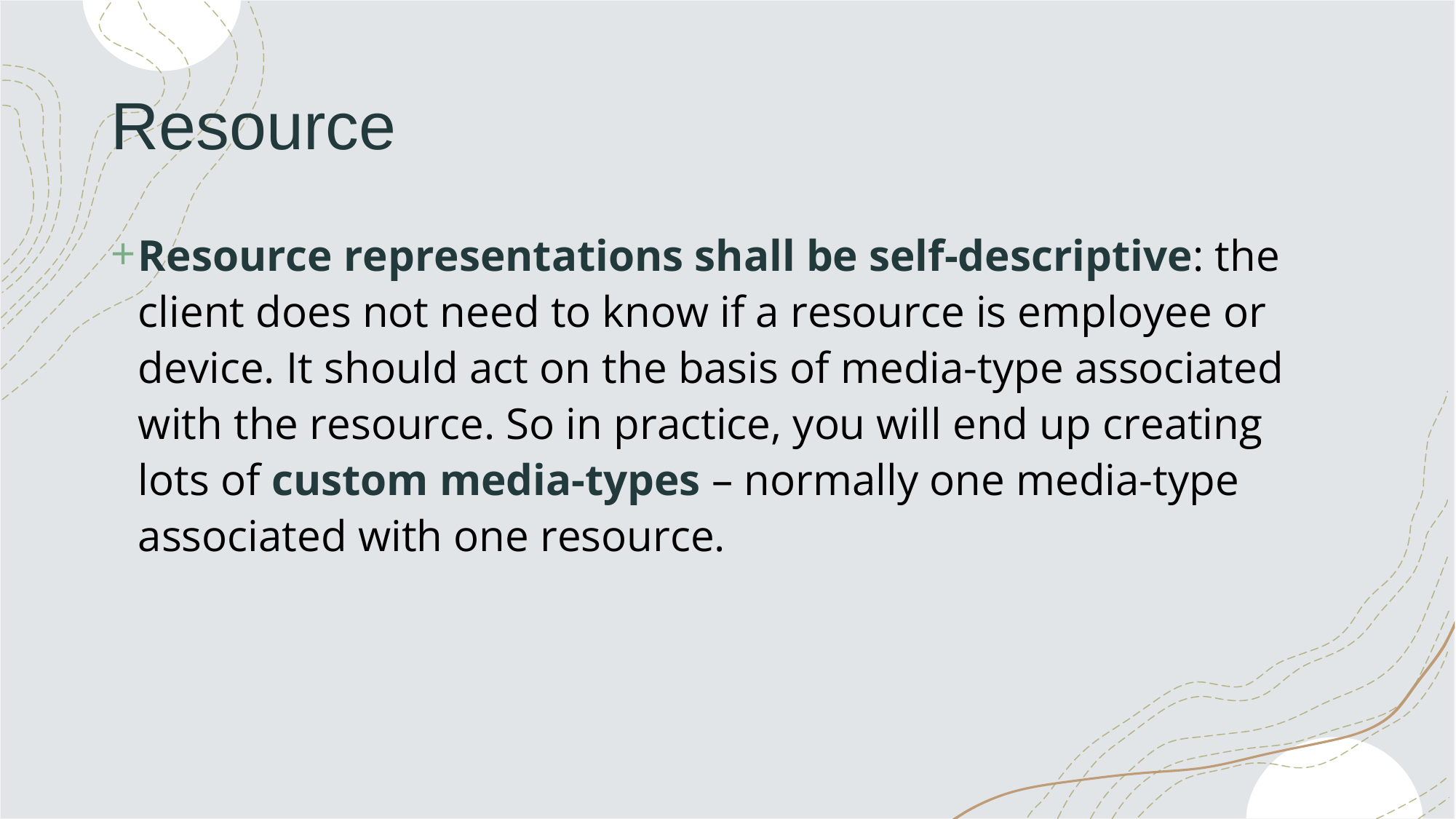

# Resource
Resource representations shall be self-descriptive: the client does not need to know if a resource is employee or device. It should act on the basis of media-type associated with the resource. So in practice, you will end up creating lots of custom media-types – normally one media-type associated with one resource.